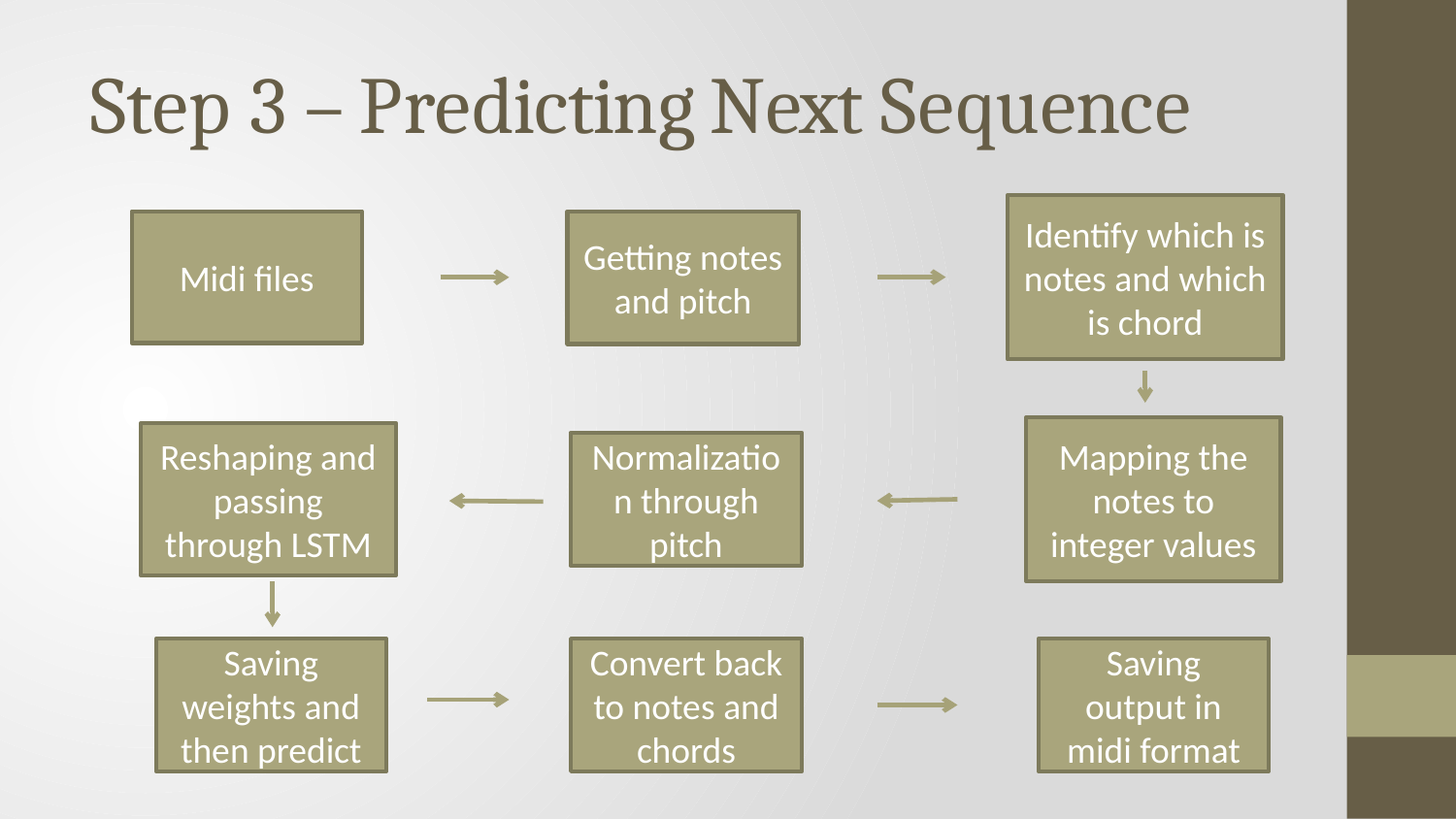

# Step 3 – Predicting Next Sequence
Identify which is notes and which is chord
Midi files
Getting notes and pitch
Mapping the notes to integer values
Reshaping and passing through LSTM
Normalization through pitch
Saving weights and then predict
Convert back to notes and chords
Saving output in midi format